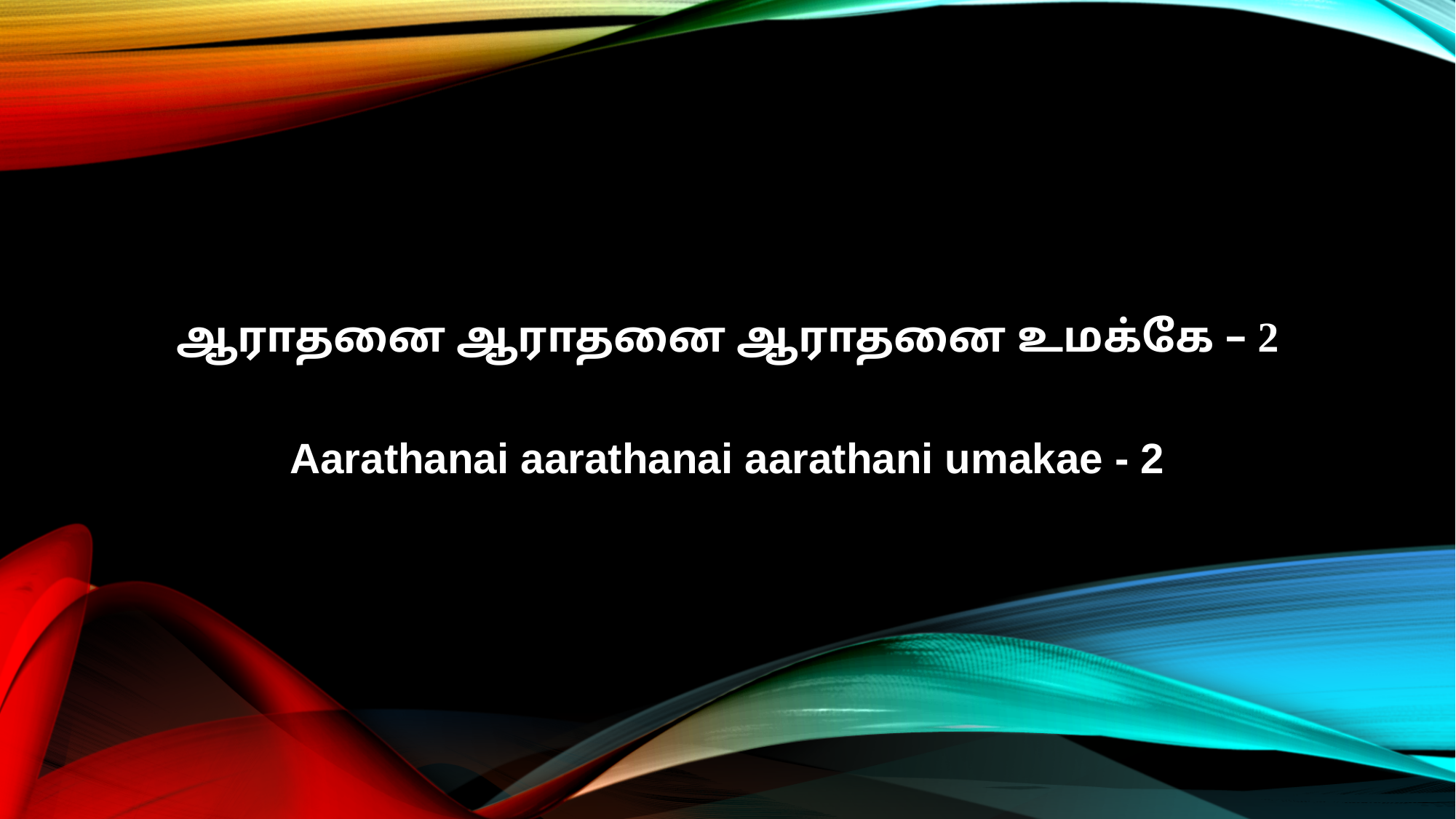

ஆராதனை ஆராதனை ஆராதனை உமக்கே – 2

Aarathanai aarathanai aarathani umakae - 2